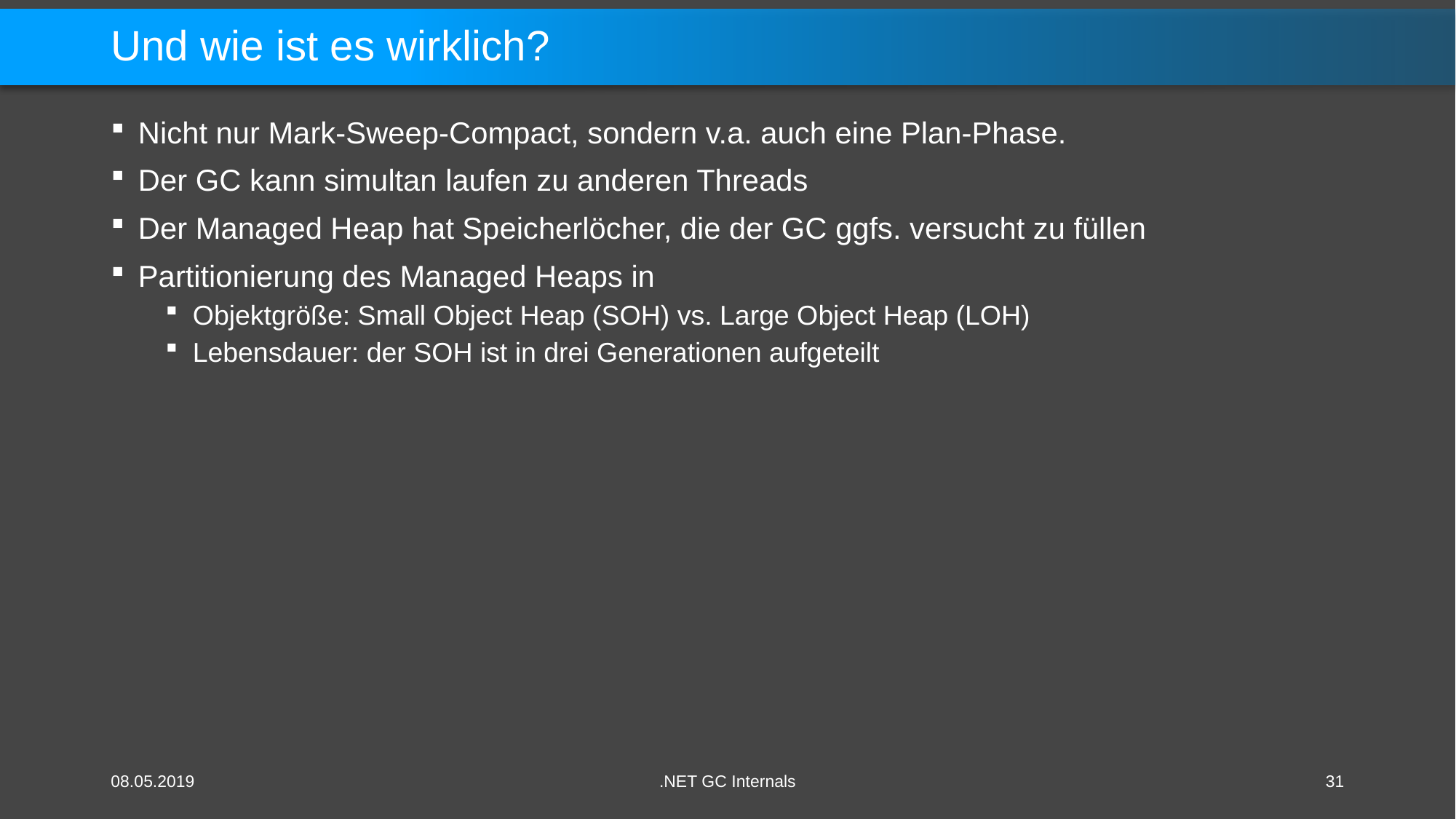

# Und wie ist es wirklich?
Nicht nur Mark-Sweep-Compact, sondern v.a. auch eine Plan-Phase.
Der GC kann simultan laufen zu anderen Threads
Der Managed Heap hat Speicherlöcher, die der GC ggfs. versucht zu füllen
Partitionierung des Managed Heaps in
Objektgröße: Small Object Heap (SOH) vs. Large Object Heap (LOH)
Lebensdauer: der SOH ist in drei Generationen aufgeteilt
08.05.2019
.NET GC Internals
31